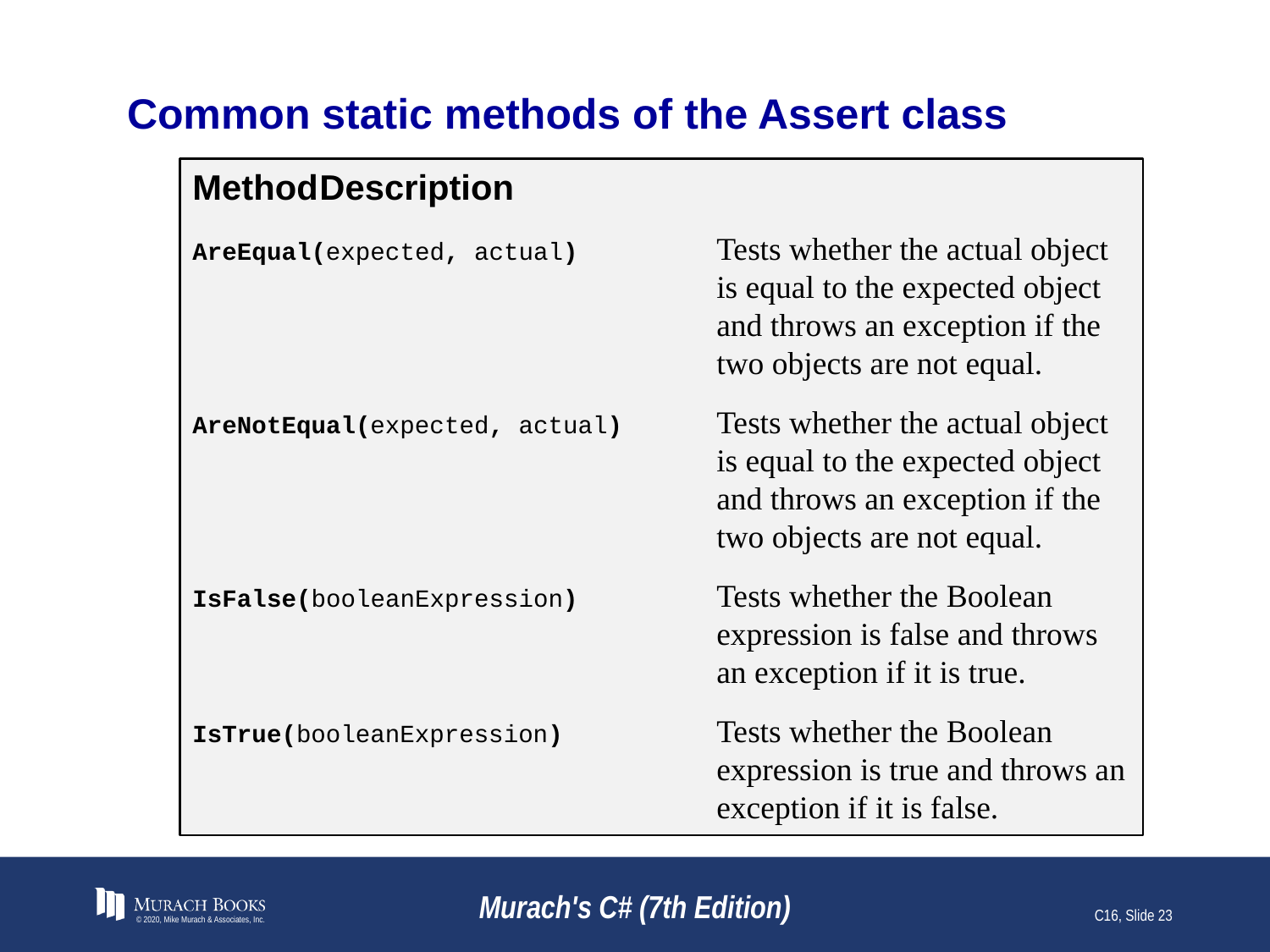

# Common static methods of the Assert class
Method	Description
AreEqual(expected, actual)	Tests whether the actual object is equal to the expected object and throws an exception if the two objects are not equal.
AreNotEqual(expected, actual)	Tests whether the actual object is equal to the expected object and throws an exception if the two objects are not equal.
IsFalse(booleanExpression)	Tests whether the Boolean expression is false and throws an exception if it is true.
IsTrue(booleanExpression)	Tests whether the Boolean expression is true and throws an exception if it is false.

© 2020, Mike Murach & Associates, Inc.
Murach's C# (7th Edition)

C16, Slide 23